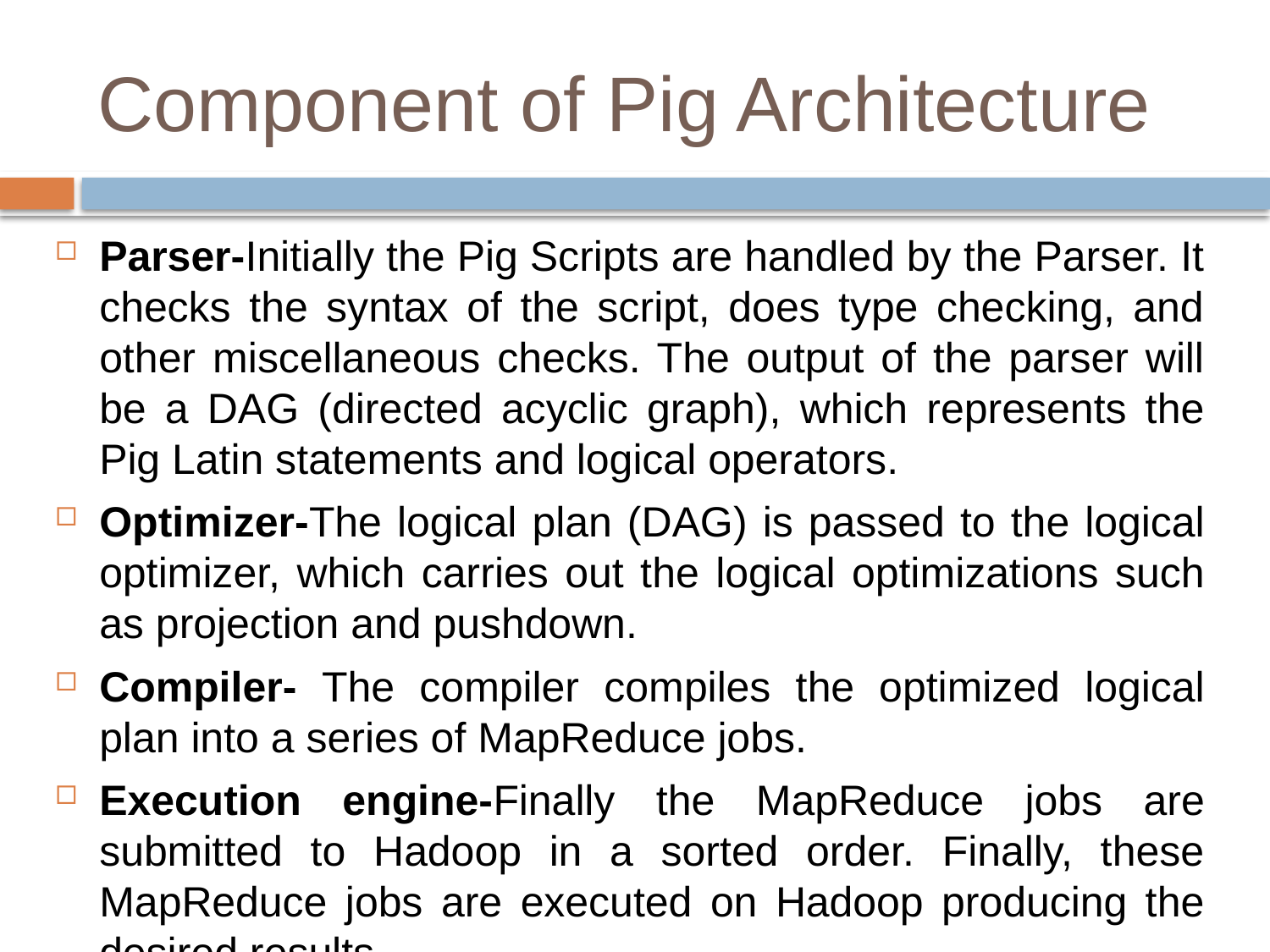

# Component of Pig Architecture
Parser-Initially the Pig Scripts are handled by the Parser. It checks the syntax of the script, does type checking, and other miscellaneous checks. The output of the parser will be a DAG (directed acyclic graph), which represents the Pig Latin statements and logical operators.
Optimizer-The logical plan (DAG) is passed to the logical optimizer, which carries out the logical optimizations such as projection and pushdown.
Compiler- The compiler compiles the optimized logical plan into a series of MapReduce jobs.
Execution engine-Finally the MapReduce jobs are submitted to Hadoop in a sorted order. Finally, these MapReduce jobs are executed on Hadoop producing the desired results.